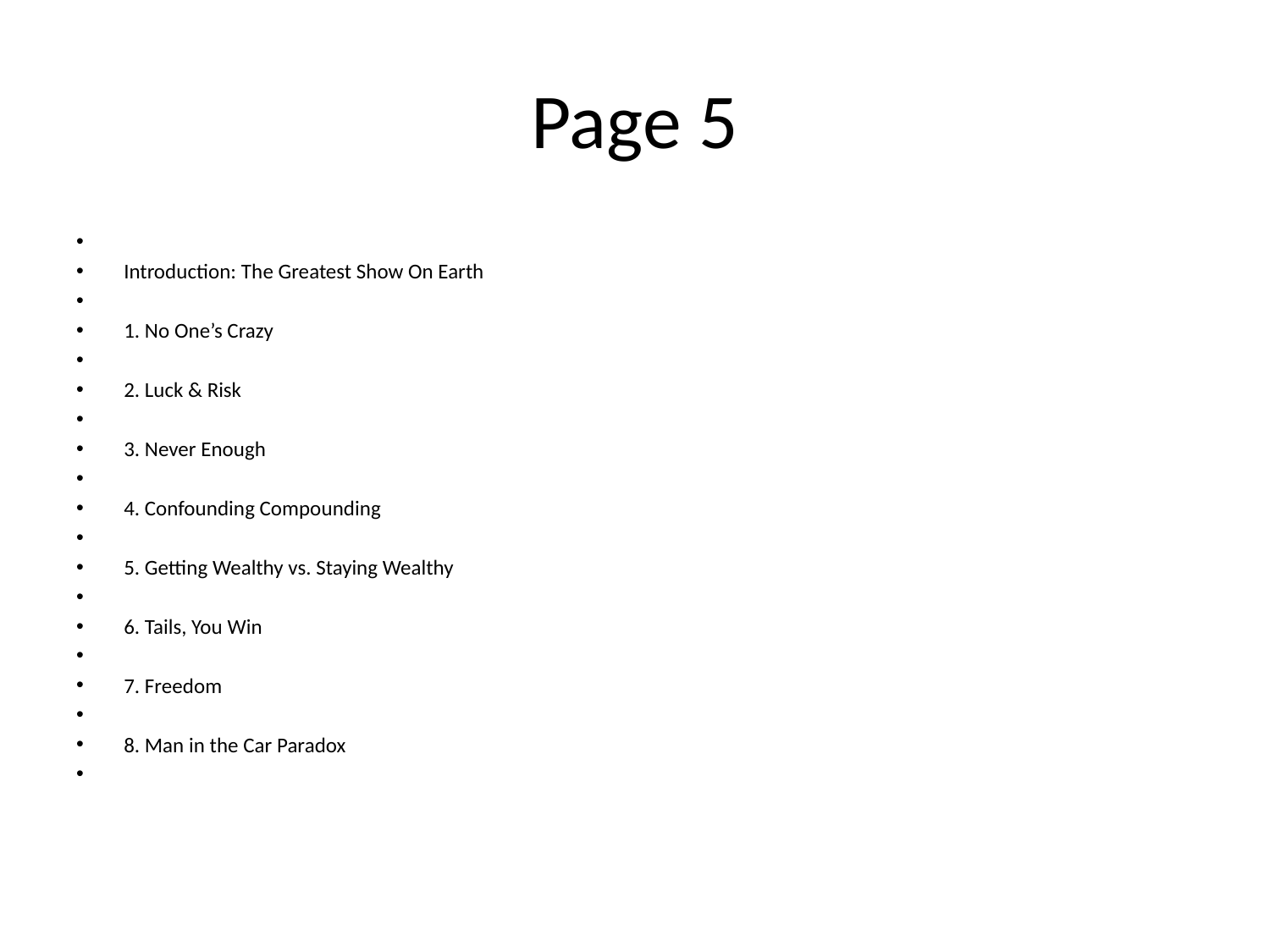

# Page 5

Introduction: The Greatest Show On Earth

1. No One’s Crazy

2. Luck & Risk

3. Never Enough

4. Confounding Compounding

5. Getting Wealthy vs. Staying Wealthy

6. Tails, You Win

7. Freedom

8. Man in the Car Paradox